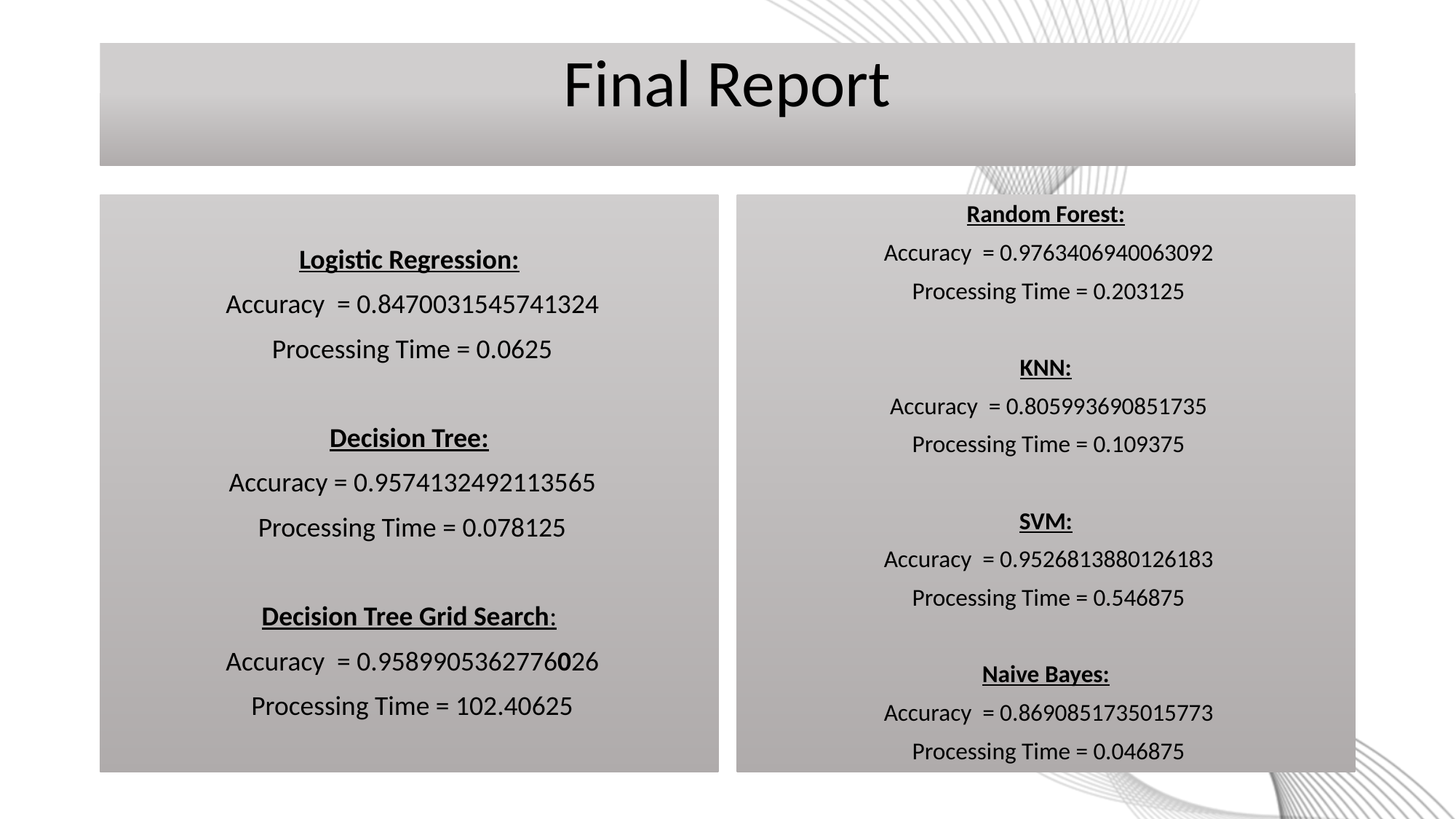

Final Report
Logistic Regression:
 Accuracy  = 0.8470031545741324
 Processing Time = 0.0625

Decision Tree:
 Accuracy = 0.9574132492113565
 Processing Time = 0.078125

Decision Tree Grid Search:
 Accuracy  = 0.9589905362776026
 Processing Time = 102.40625
Random Forest:
 Accuracy  = 0.9763406940063092
 Processing Time = 0.203125

KNN:
 Accuracy  = 0.805993690851735
 Processing Time = 0.109375

SVM:
 Accuracy  = 0.9526813880126183
 Processing Time = 0.546875

Naive Bayes:
 Accuracy  = 0.8690851735015773
 Processing Time = 0.046875